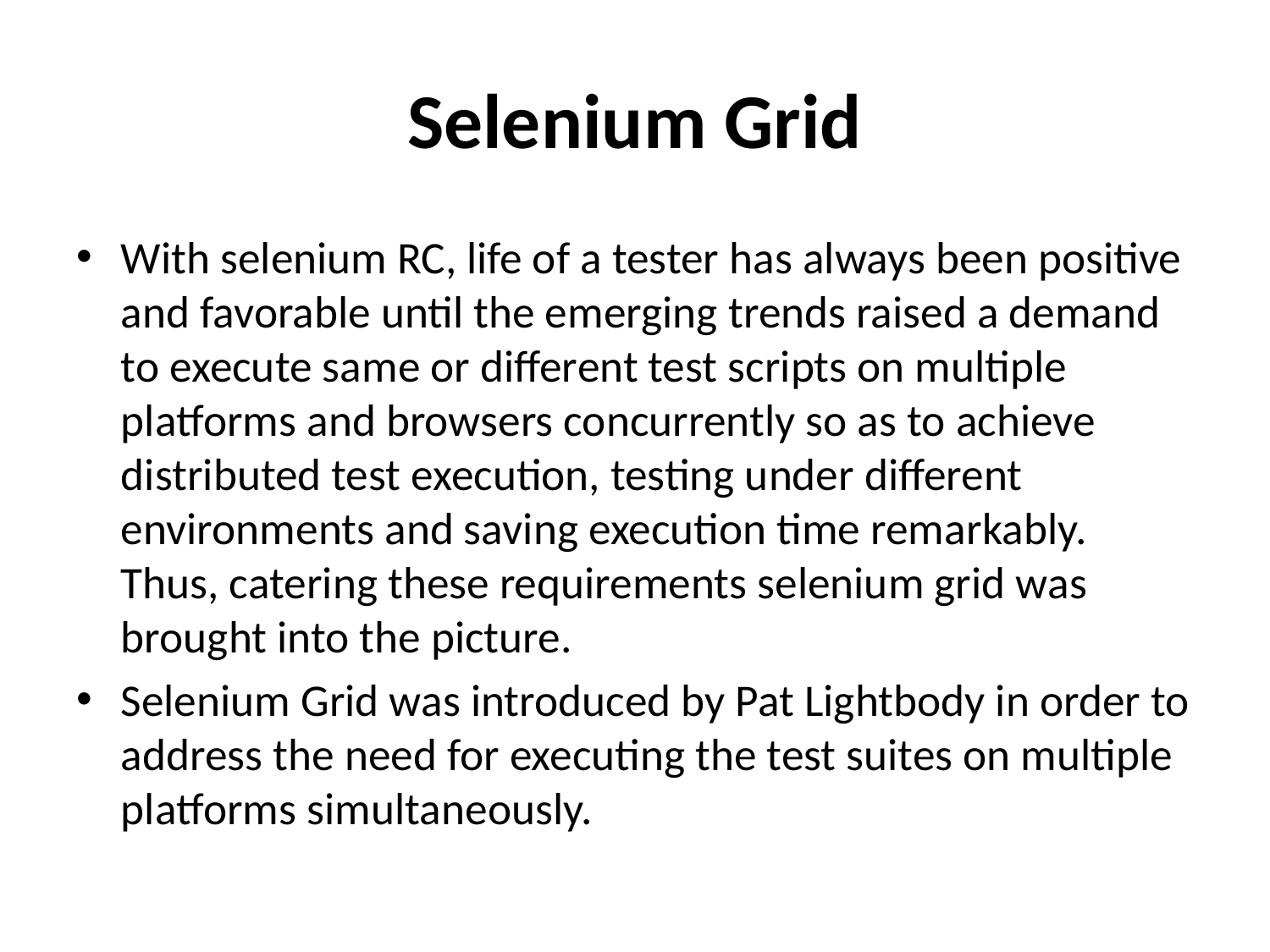

# Selenium Grid
With selenium RC, life of a tester has always been positive and favorable until the emerging trends raised a demand to execute same or different test scripts on multiple platforms and browsers concurrently so as to achieve distributed test execution, testing under different environments and saving execution time remarkably. Thus, catering these requirements selenium grid was brought into the picture.
Selenium Grid was introduced by Pat Lightbody in order to address the need for executing the test suites on multiple platforms simultaneously.